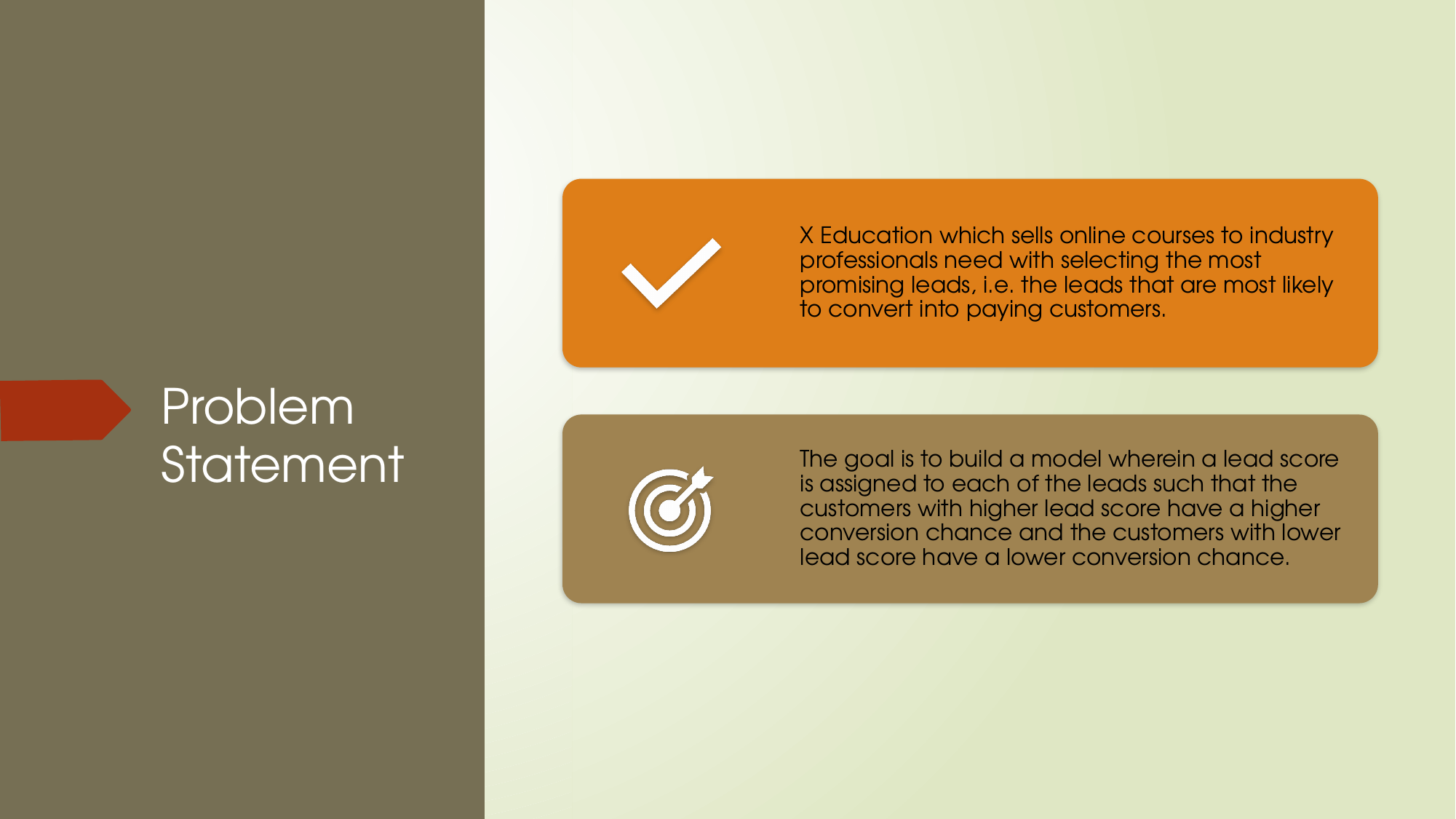

X Education which sells online courses to industry professionals need with selecting the most promising leads, i.e. the leads that are most likely to convert into paying customers.
The goal is to build a model wherein a lead score is assigned to each of the leads such that the customers with higher lead score have a higher conversion chance and the customers with lower lead score have a lower conversion chance.
# Problem Statement